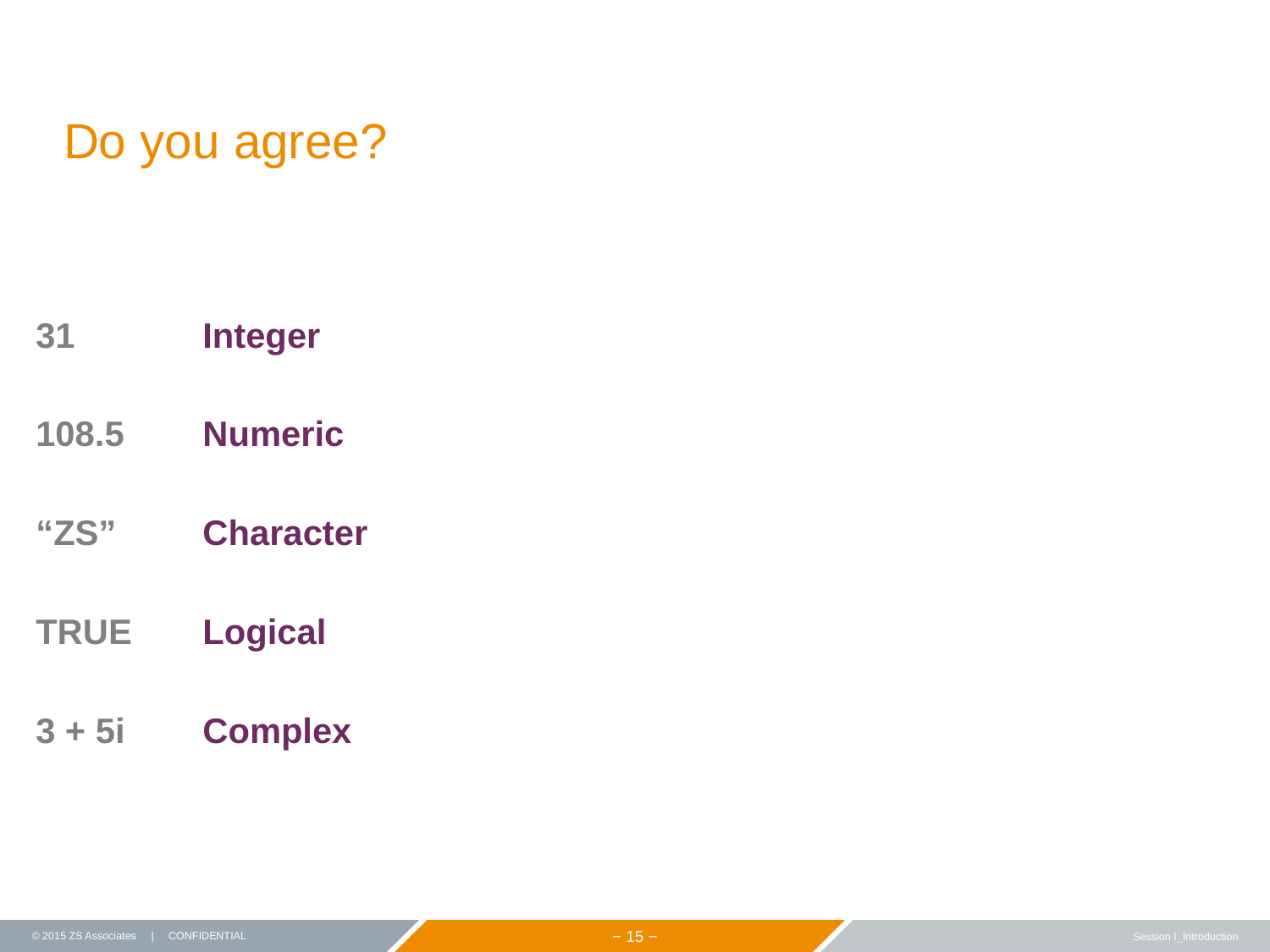

# Do you agree?
31

108.5

“ZS”

TRUE

3 + 5i
Integer

Numeric

Character

Logical

Complex